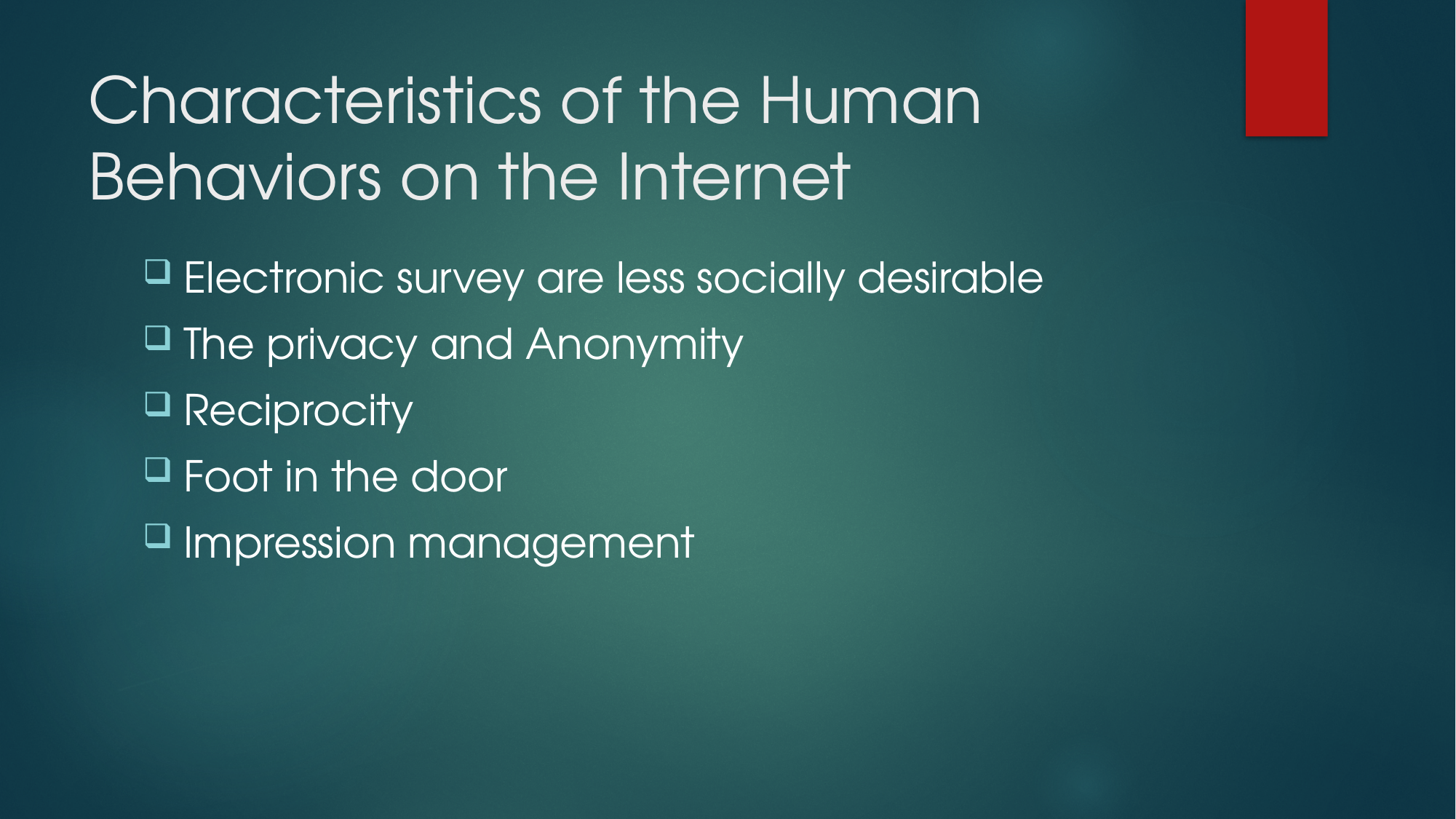

# Characteristics of the Human Behaviors on the Internet
Electronic survey are less socially desirable
The privacy and Anonymity
Reciprocity
Foot in the door
Impression management